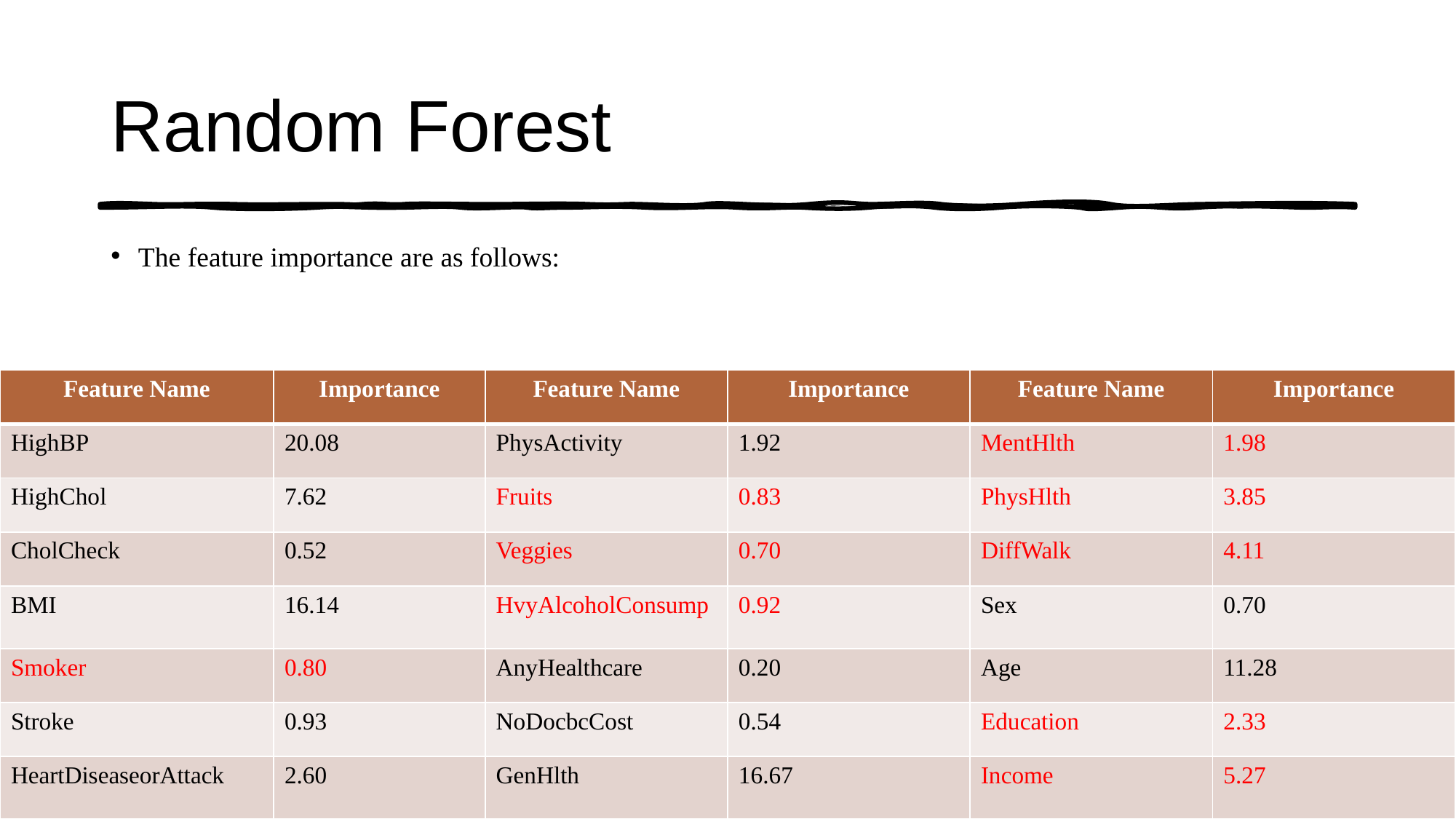

# Random Forest
The feature importance are as follows:
| Feature Name | Importance | Feature Name | Importance | Feature Name | Importance |
| --- | --- | --- | --- | --- | --- |
| HighBP | 20.08 | PhysActivity | 1.92 | MentHlth | 1.98 |
| HighChol | 7.62 | Fruits | 0.83 | PhysHlth | 3.85 |
| CholCheck | 0.52 | Veggies | 0.70 | DiffWalk | 4.11 |
| BMI | 16.14 | HvyAlcoholConsump | 0.92 | Sex | 0.70 |
| Smoker | 0.80 | AnyHealthcare | 0.20 | Age | 11.28 |
| Stroke | 0.93 | NoDocbcCost | 0.54 | Education | 2.33 |
| HeartDiseaseorAttack | 2.60 | GenHlth | 16.67 | Income | 5.27 |